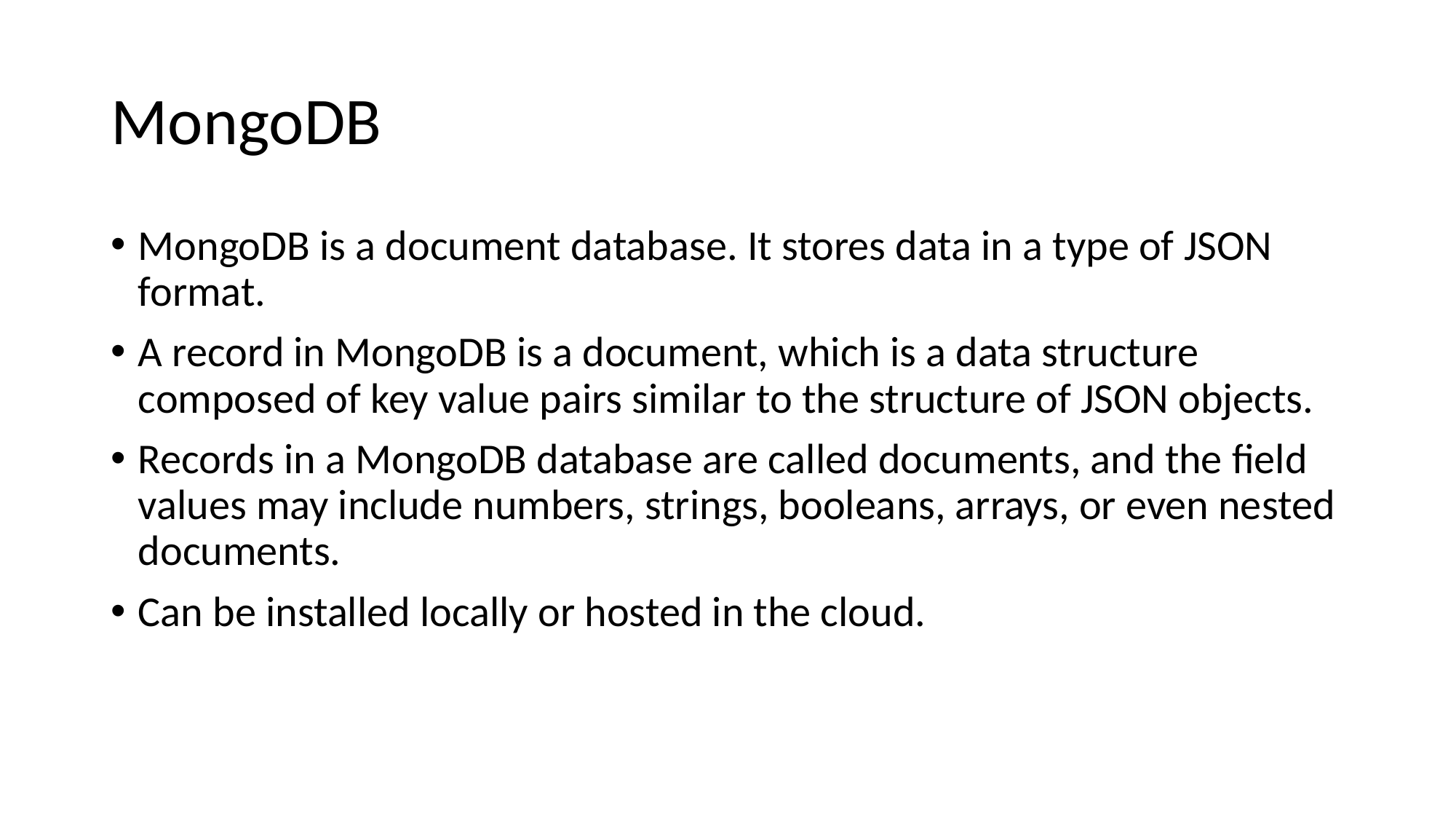

# MongoDB
MongoDB is a document database. It stores data in a type of JSON format.
A record in MongoDB is a document, which is a data structure composed of key value pairs similar to the structure of JSON objects.
Records in a MongoDB database are called documents, and the field values may include numbers, strings, booleans, arrays, or even nested documents.
Can be installed locally or hosted in the cloud.